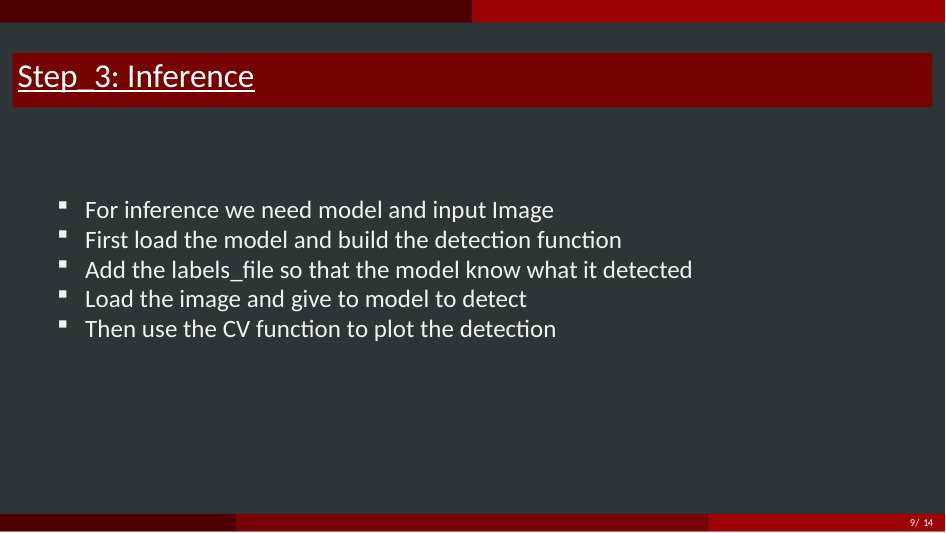

# Step_3: Inference

For inference we need model and input Image
First load the model and build the detection function
Add the labels_file so that the model know what it detected
Load the image and give to model to detect
Then use the CV function to plot the detection

	9/ 14